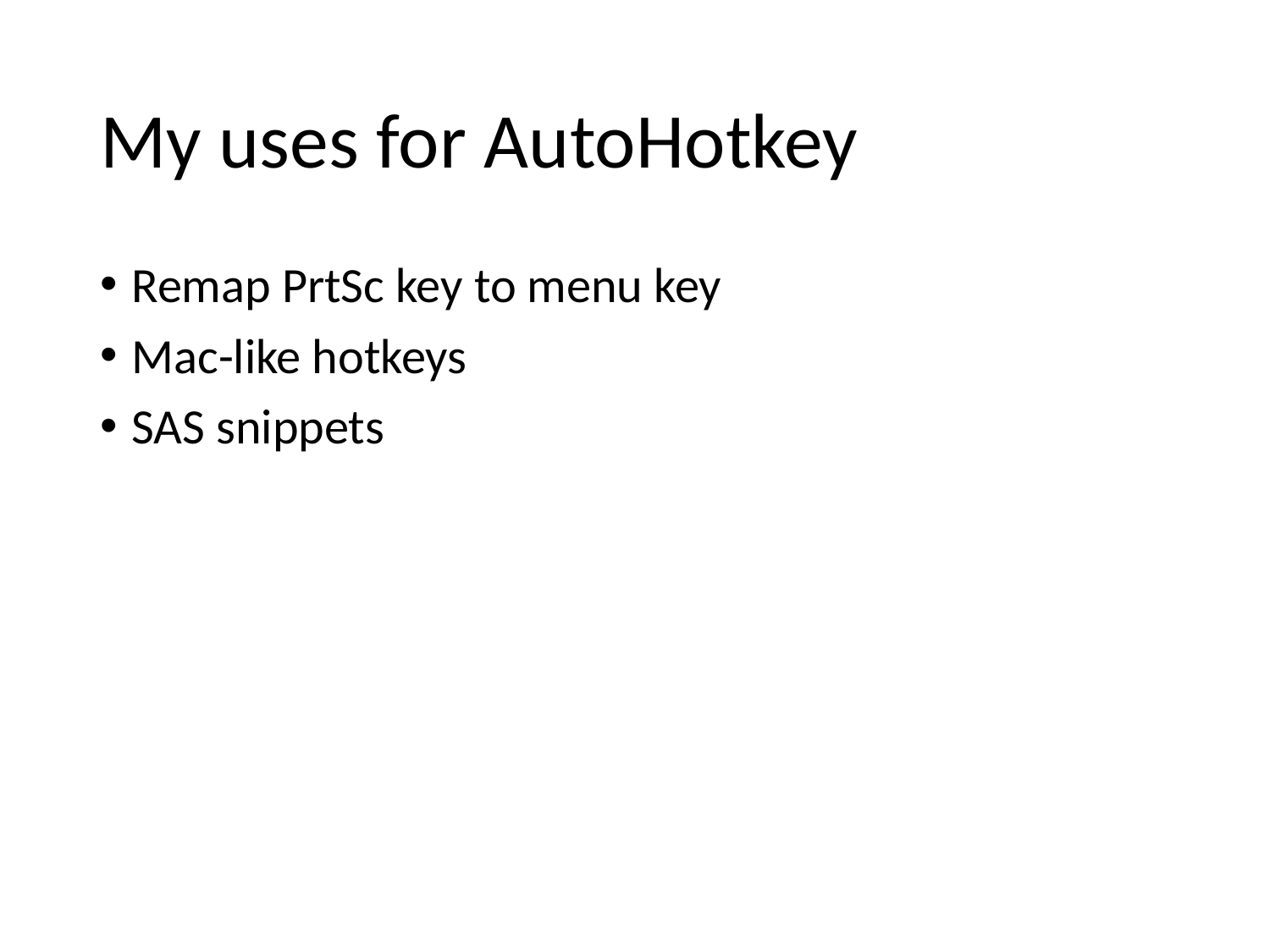

# My uses for AutoHotkey
Remap PrtSc key to menu key
Mac-like hotkeys
SAS snippets